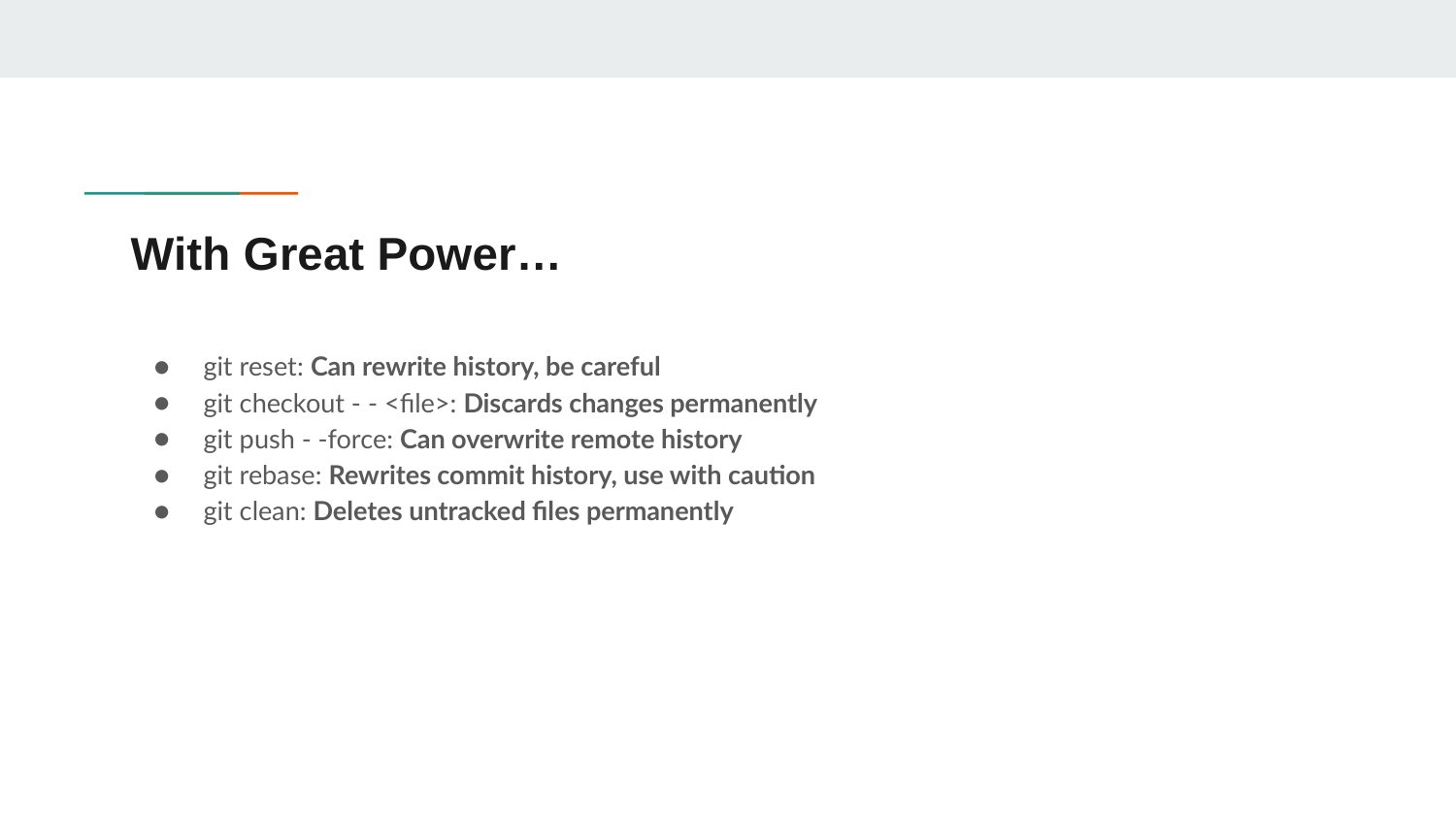

# With Great Power…
git reset: Can rewrite history, be careful
git checkout - - <file>: Discards changes permanently
git push - -force: Can overwrite remote history
git rebase: Rewrites commit history, use with caution
git clean: Deletes untracked files permanently